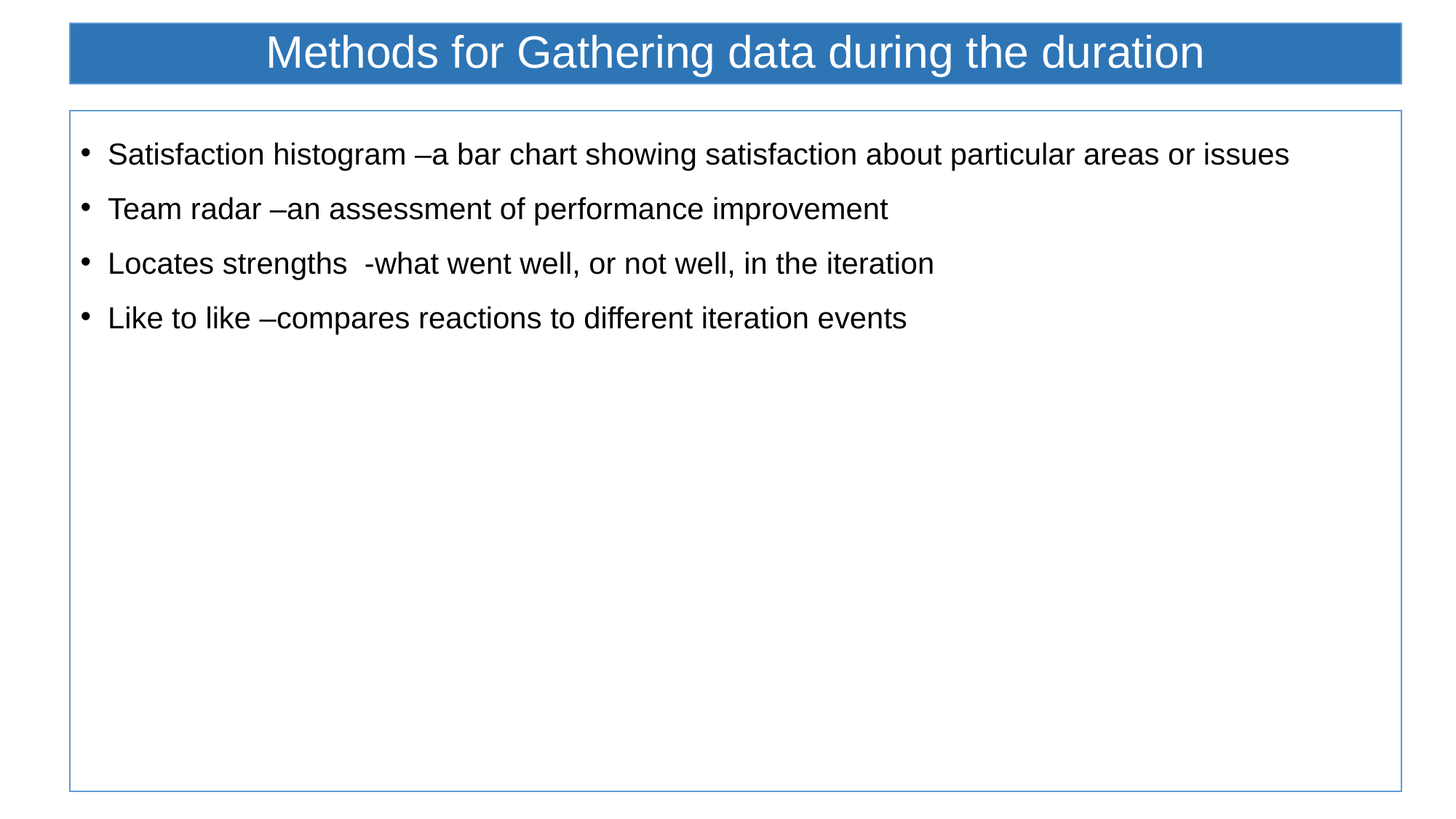

# Methods for Gathering data during the duration
Satisfaction histogram –a bar chart showing satisfaction about particular areas or issues
Team radar –an assessment of performance improvement
Locates strengths  -what went well, or not well, in the iteration
Like to like –compares reactions to different iteration events